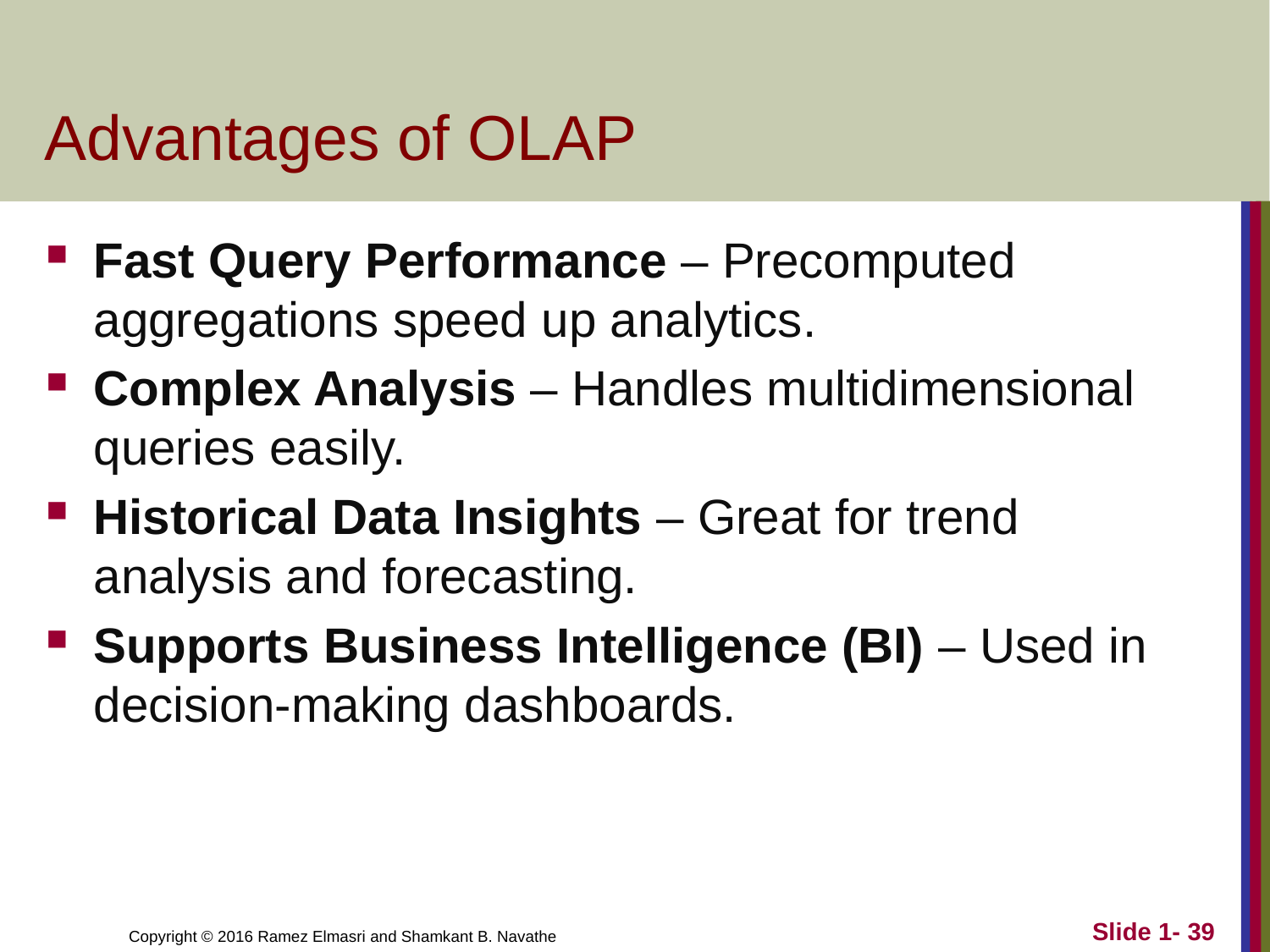

# Advantages of OLAP
Fast Query Performance – Precomputed aggregations speed up analytics.
Complex Analysis – Handles multidimensional queries easily.
Historical Data Insights – Great for trend analysis and forecasting.
Supports Business Intelligence (BI) – Used in decision-making dashboards.

Slide 1- 39